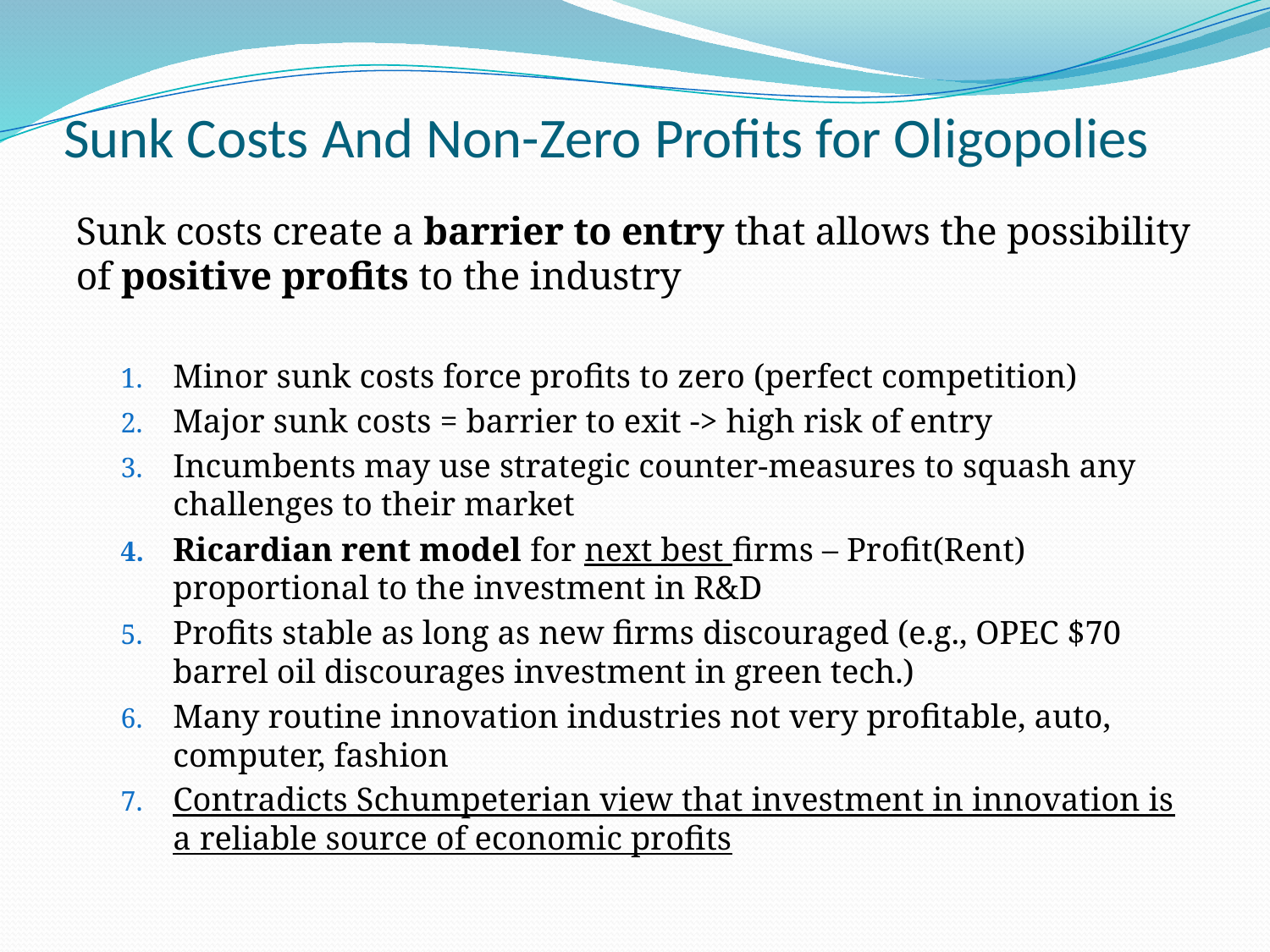

# Sunk Costs And Non-Zero Profits for Oligopolies
Sunk costs create a barrier to entry that allows the possibility of positive profits to the industry

Minor sunk costs force profits to zero (perfect competition)
Major sunk costs = barrier to exit -> high risk of entry
Incumbents may use strategic counter-measures to squash any challenges to their market
Ricardian rent model for next best firms – Profit(Rent) proportional to the investment in R&D
Profits stable as long as new firms discouraged (e.g., OPEC $70 barrel oil discourages investment in green tech.)
Many routine innovation industries not very profitable, auto, computer, fashion
Contradicts Schumpeterian view that investment in innovation is a reliable source of economic profits